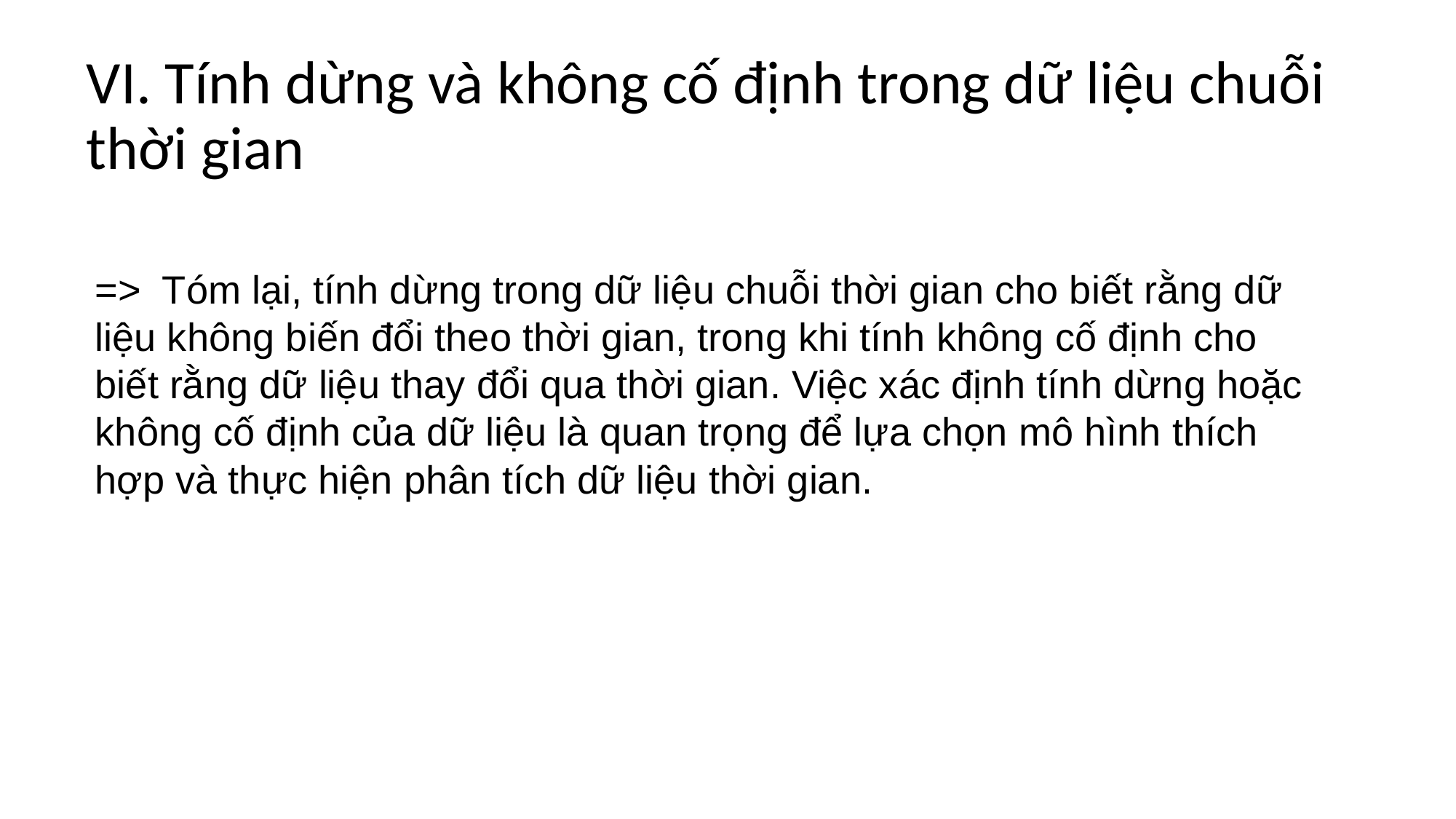

# VI. Tính dừng và không cố định trong dữ liệu chuỗi thời gian
=>  Tóm lại, tính dừng trong dữ liệu chuỗi thời gian cho biết rằng dữ liệu không biến đổi theo thời gian, trong khi tính không cố định cho biết rằng dữ liệu thay đổi qua thời gian. Việc xác định tính dừng hoặc không cố định của dữ liệu là quan trọng để lựa chọn mô hình thích hợp và thực hiện phân tích dữ liệu thời gian.